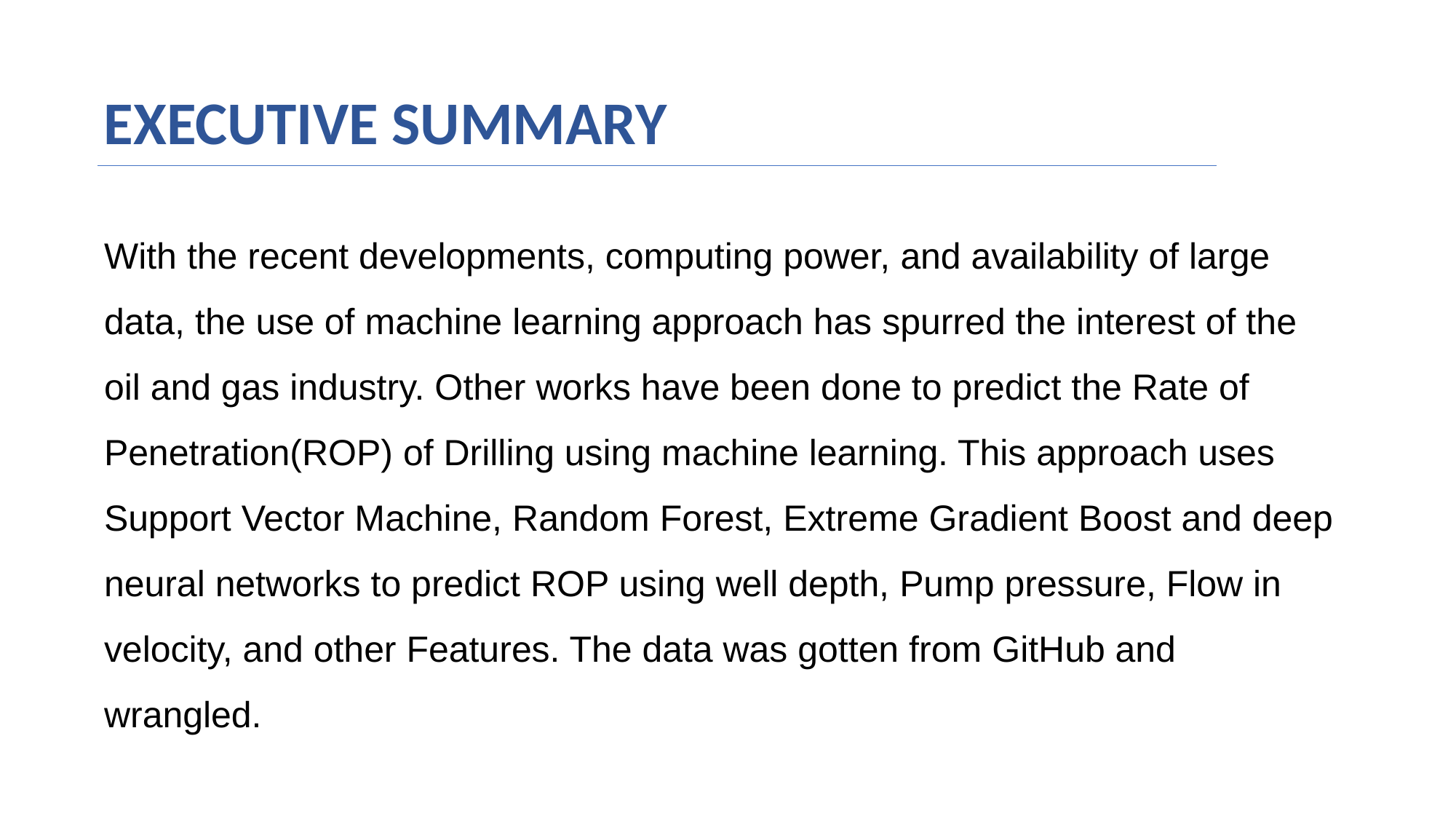

EXECUTIVE SUMMARY
With the recent developments, computing power, and availability of large data, the use of machine learning approach has spurred the interest of the oil and gas industry. Other works have been done to predict the Rate of Penetration(ROP) of Drilling using machine learning. This approach uses Support Vector Machine, Random Forest, Extreme Gradient Boost and deep neural networks to predict ROP using well depth, Pump pressure, Flow in velocity, and other Features. The data was gotten from GitHub and wrangled.